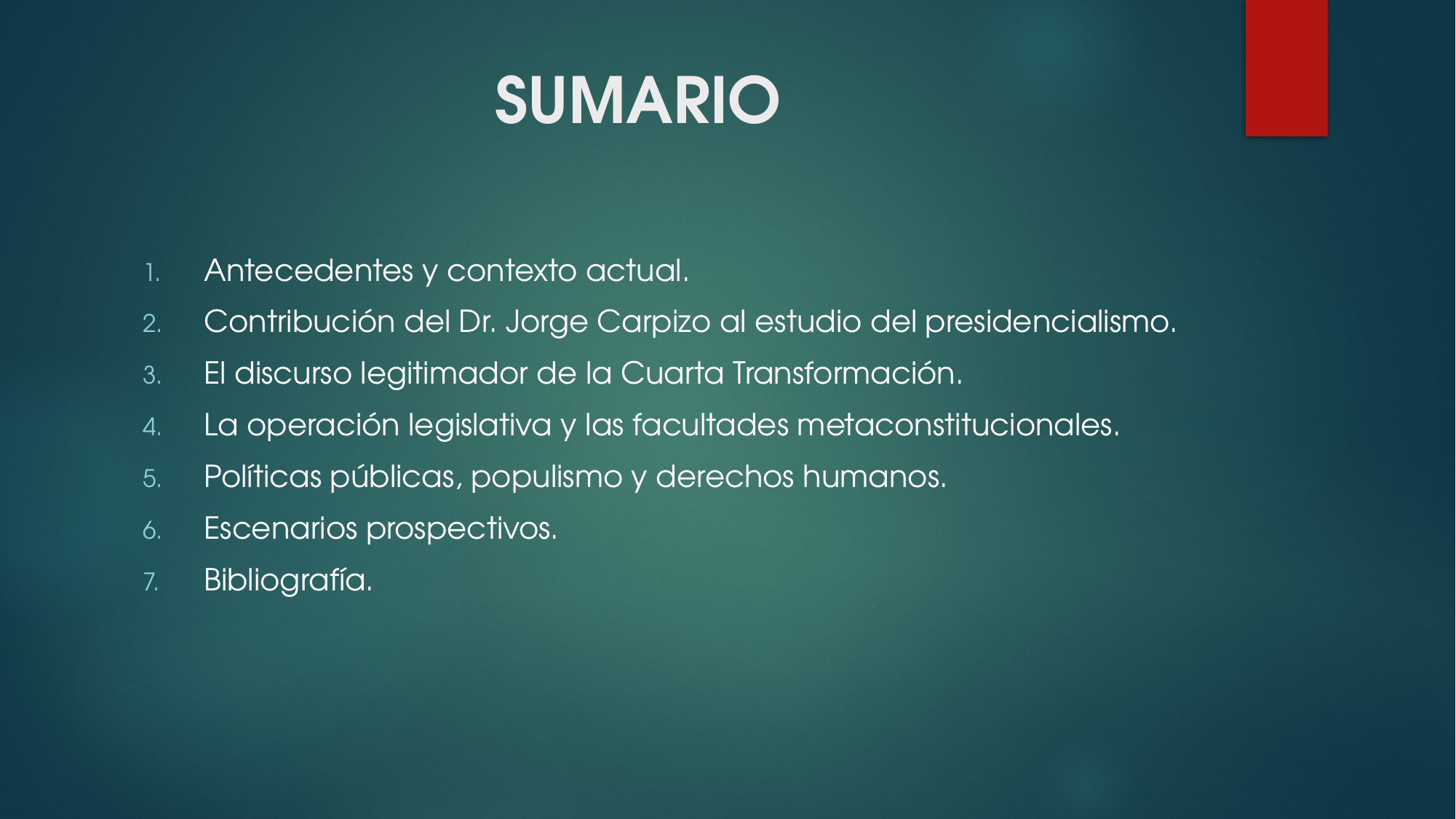

# SUMARIO
Antecedentes y contexto actual.
Contribución del Dr. Jorge Carpizo al estudio del presidencialismo.
El discurso legitimador de la Cuarta Transformación.
La operación legislativa y las facultades metaconstitucionales.
Políticas públicas, populismo y derechos humanos.
Escenarios prospectivos.
Bibliografía.